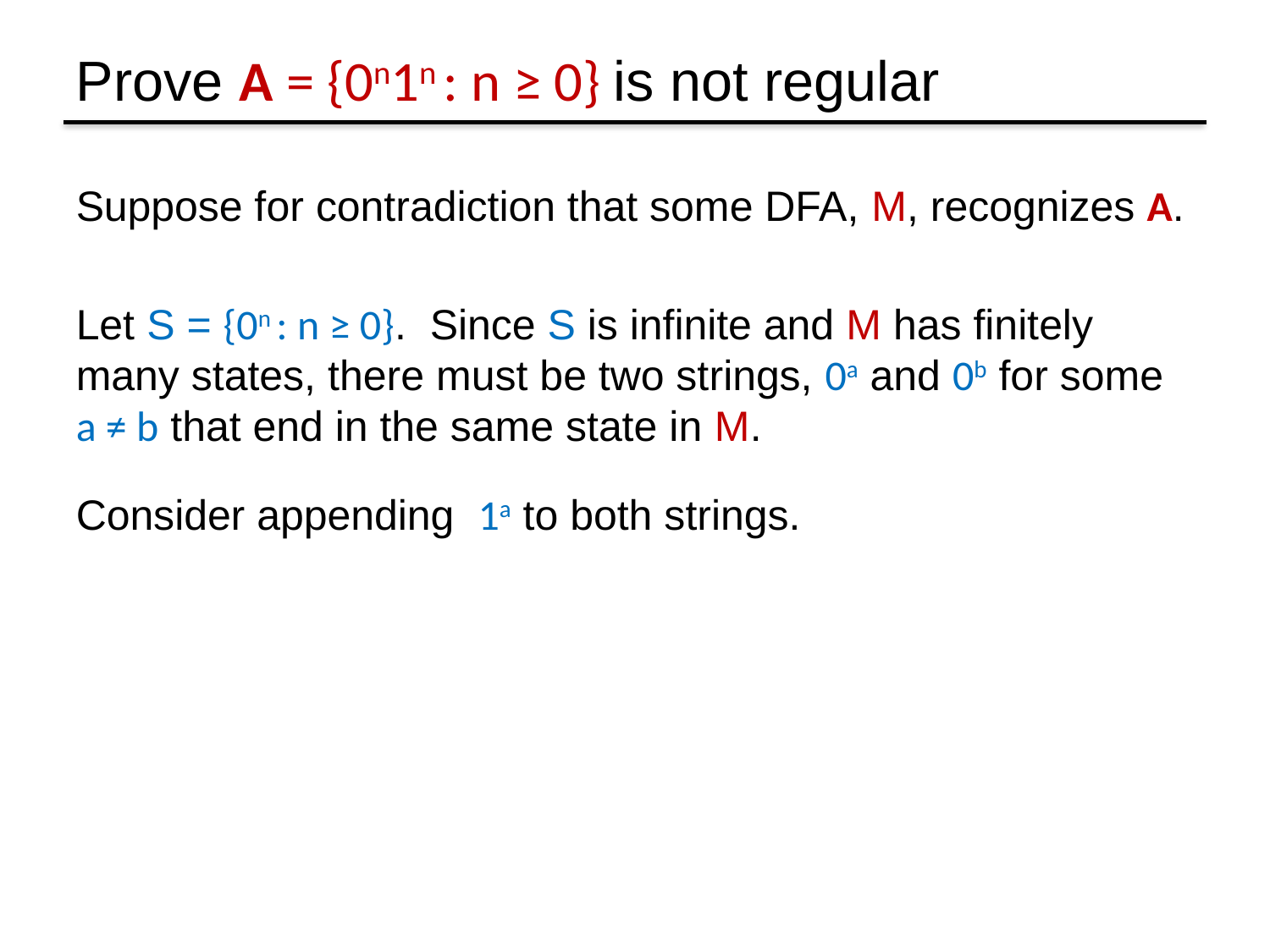

# Prove A = {0n1n : n ≥ 0} is not regular
Suppose for contradiction that some DFA, M, recognizes A.

Let S = {0n : n ≥ 0}.  Since S is infinite and M has finitely many states, there must be two strings, 0a and 0b for some a ≠ b that end in the same state in M.

Consider appending  1a to both strings.